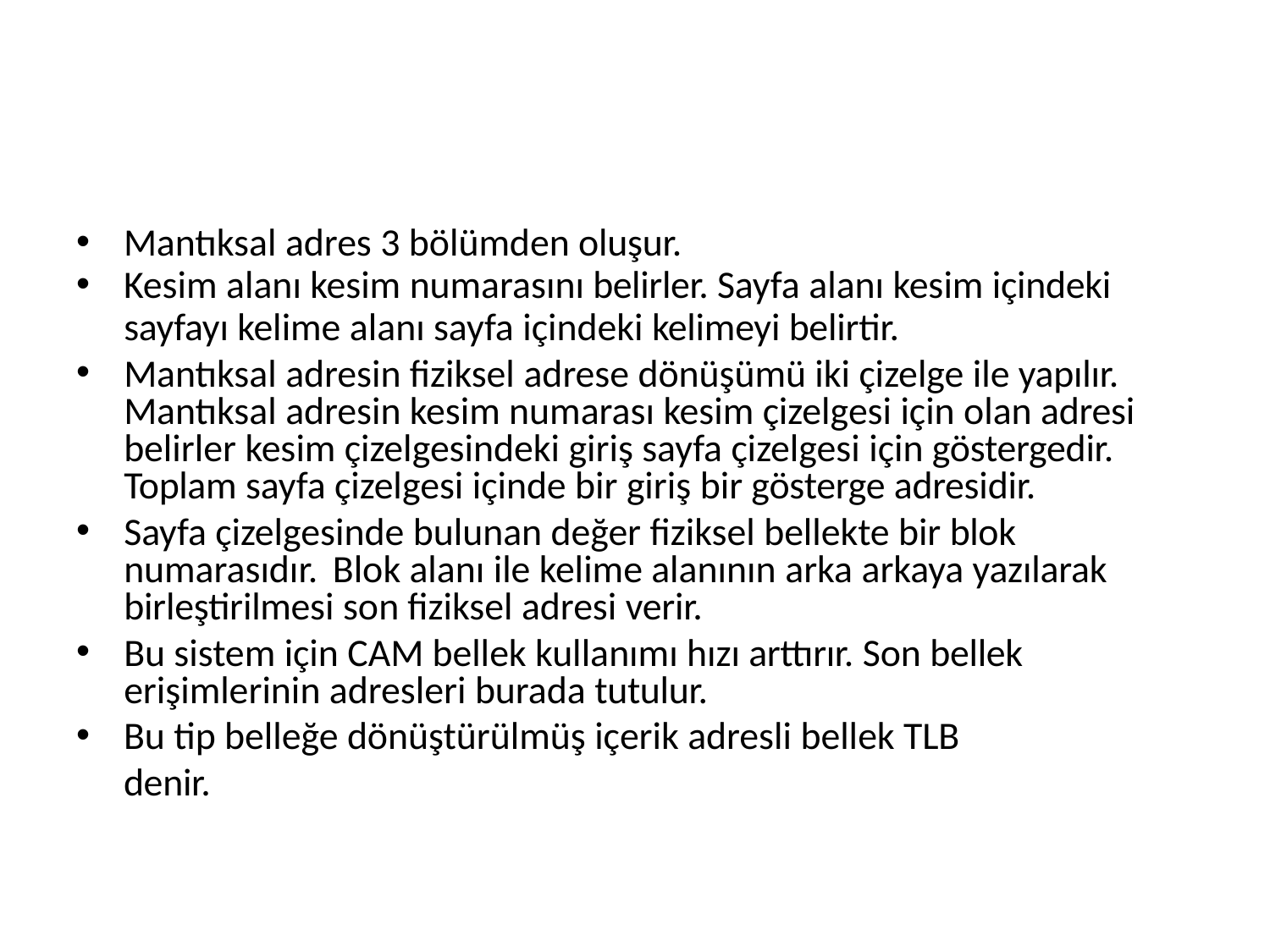

Mantıksal adres 3 bölümden oluşur.
Kesim alanı kesim numarasını belirler. Sayfa alanı kesim içindeki
sayfayı kelime alanı sayfa içindeki kelimeyi belirtir.
Mantıksal adresin fiziksel adrese dönüşümü iki çizelge ile yapılır. Mantıksal adresin kesim numarası kesim çizelgesi için olan adresi belirler kesim çizelgesindeki giriş sayfa çizelgesi için göstergedir. Toplam sayfa çizelgesi içinde bir giriş bir gösterge adresidir.
Sayfa çizelgesinde bulunan değer fiziksel bellekte bir blok numarasıdır. Blok alanı ile kelime alanının arka arkaya yazılarak birleştirilmesi son fiziksel adresi verir.
Bu sistem için CAM bellek kullanımı hızı arttırır. Son bellek erişimlerinin adresleri burada tutulur.
Bu tip belleğe dönüştürülmüş içerik adresli bellek TLB denir.